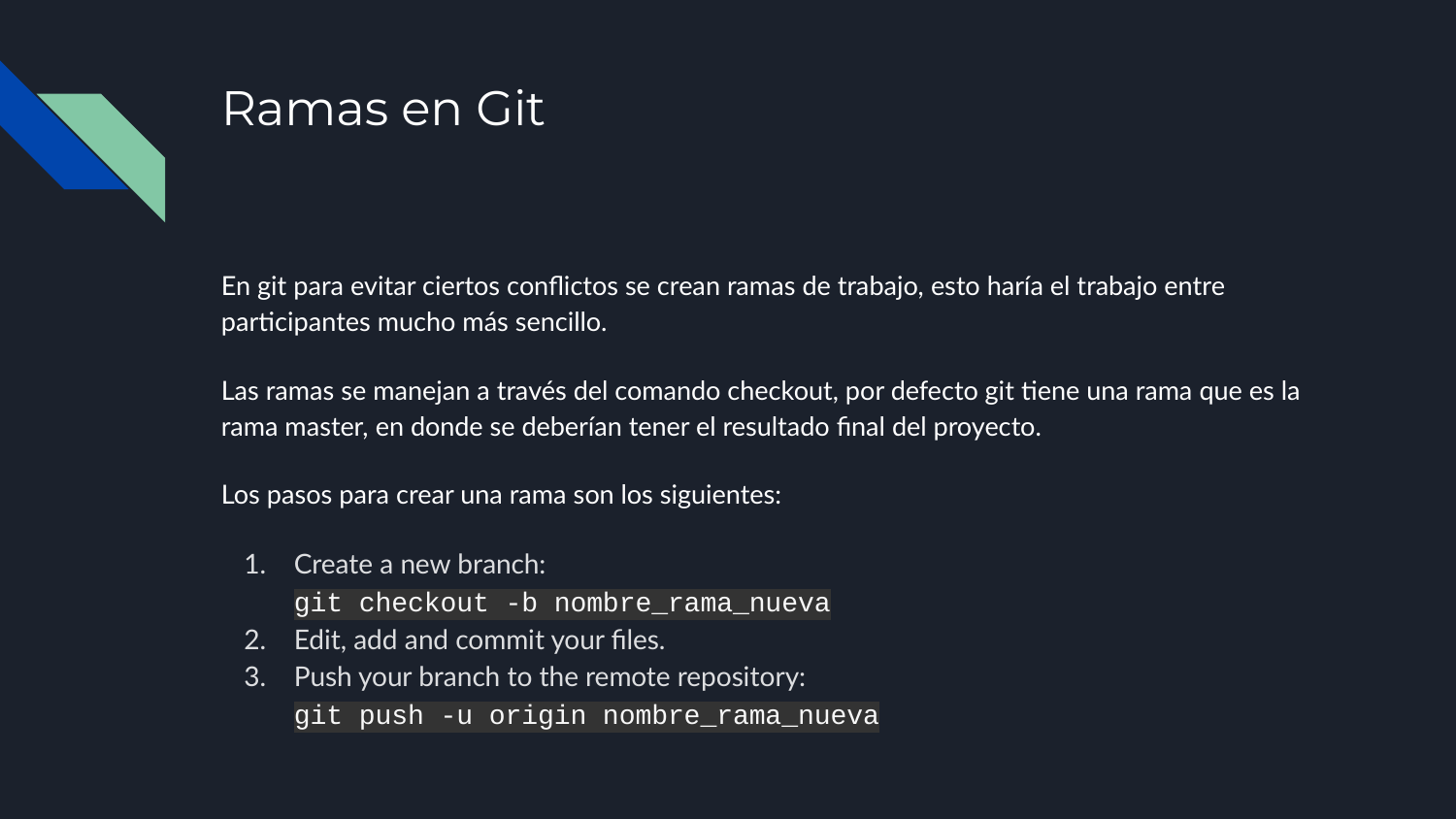

# Ramas en Git
En git para evitar ciertos conflictos se crean ramas de trabajo, esto haría el trabajo entre participantes mucho más sencillo.
Las ramas se manejan a través del comando checkout, por defecto git tiene una rama que es la rama master, en donde se deberían tener el resultado final del proyecto.
Los pasos para crear una rama son los siguientes:
Create a new branch:
git checkout -b nombre_rama_nueva
Edit, add and commit your files.
Push your branch to the remote repository:
git push -u origin nombre_rama_nueva